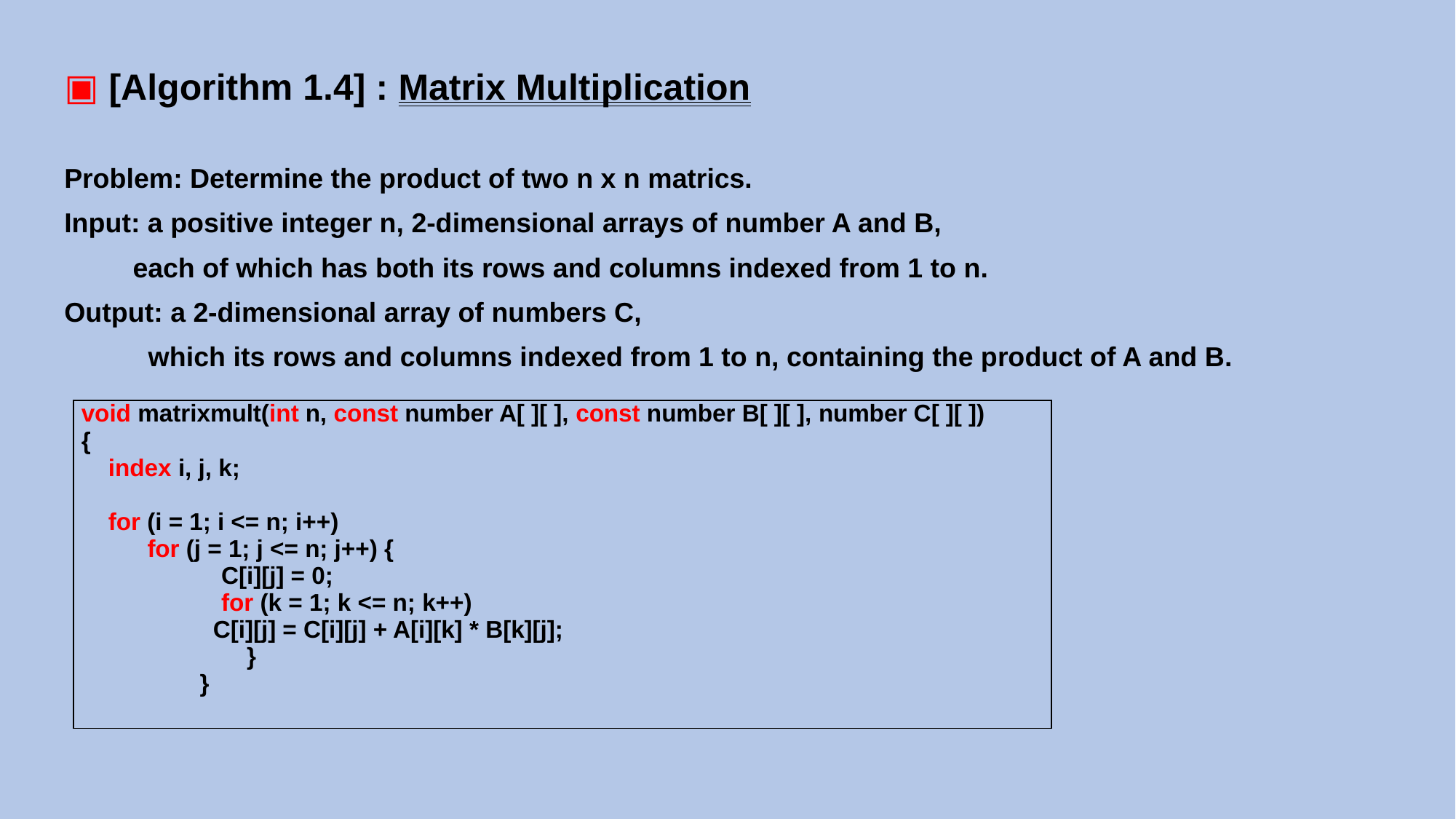

▣ [Algorithm 1.4] : Matrix Multiplication

Problem: Determine the product of two n x n matrics.
Input: a positive integer n, 2-dimensional arrays of number A and B,
         each of which has both its rows and columns indexed from 1 to n.
Output: a 2-dimensional array of numbers C,
           which its rows and columns indexed from 1 to n, containing the product of A and B.
| void matrixmult(int n, const number A[ ][ ], const number B[ ][ ], number C[ ][ ]) { index i, j, k; for (i = 1; i <= n; i++) for (j = 1; j <= n; j++) { C[i][j] = 0; for (k = 1; k <= n; k++) C[i][j] = C[i][j] + A[i][k] \* B[k][j]; } } |
| --- |